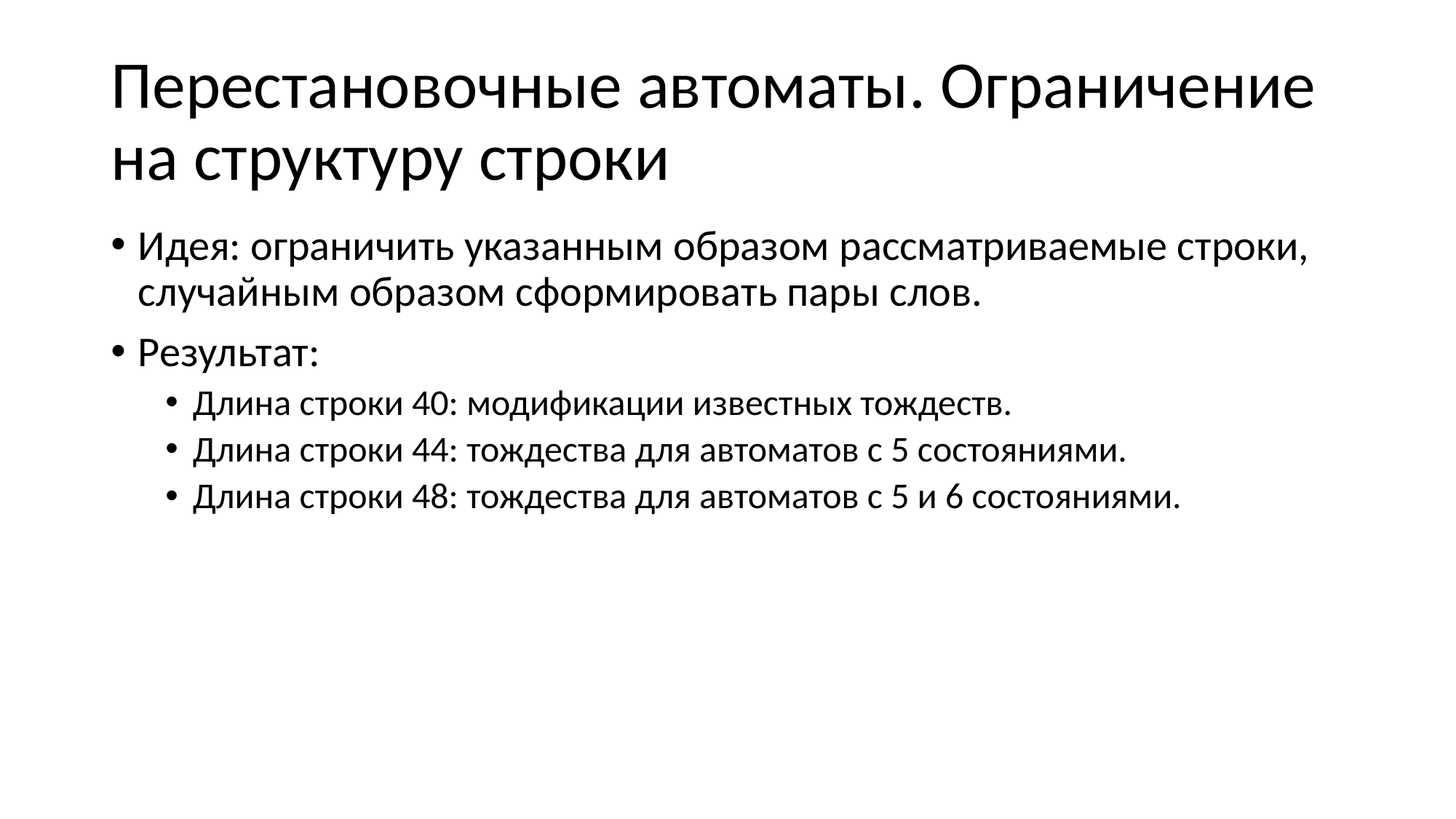

# Перестановочные автоматы. Ограничение на структуру строки
Идея: ограничить указанным образом рассматриваемые строки, случайным образом сформировать пары слов.
Результат:
Длина строки 40: модификации известных тождеств.
Длина строки 44: тождества для автоматов с 5 состояниями.
Длина строки 48: тождества для автоматов с 5 и 6 состояниями.